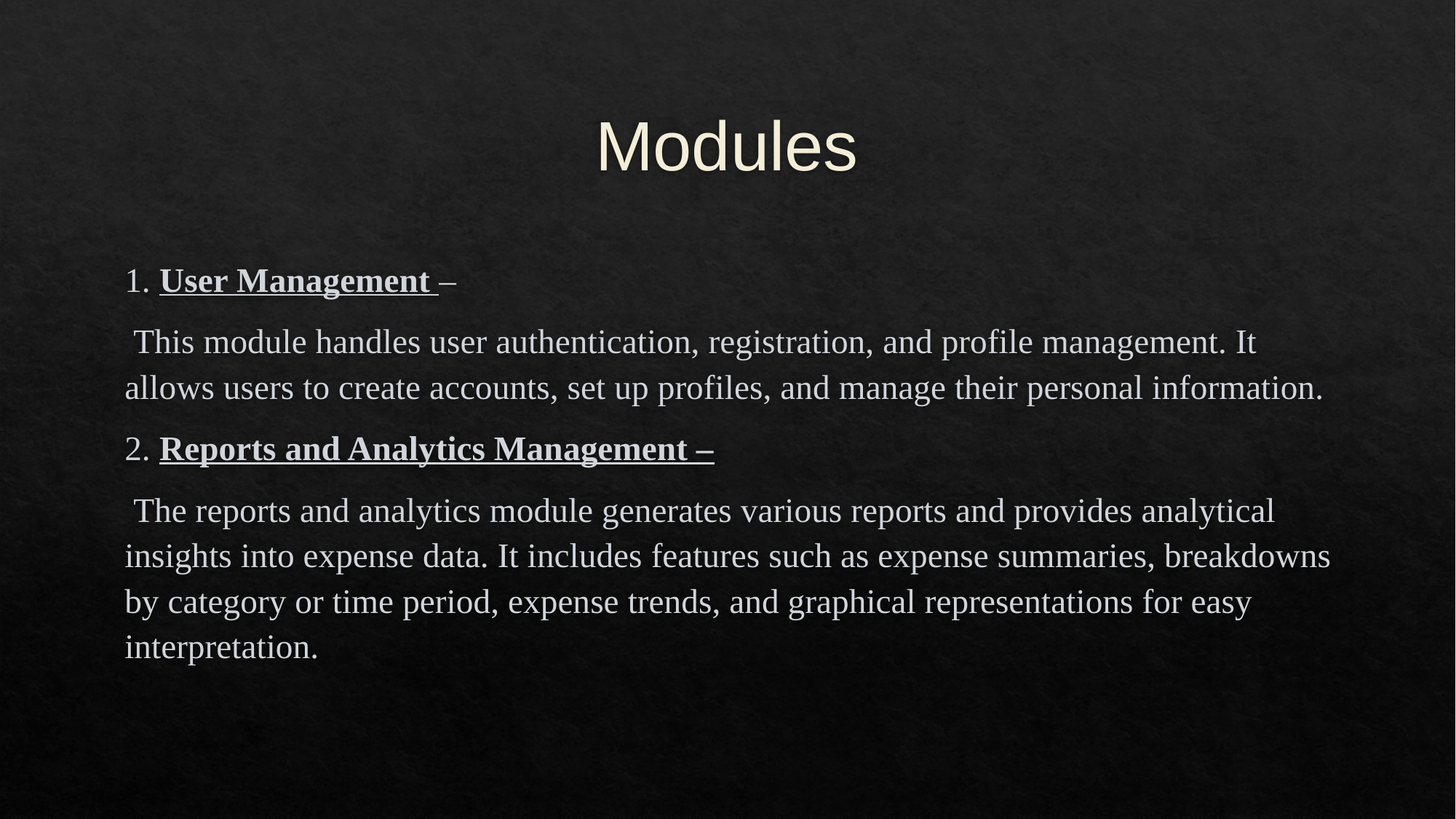

# Modules
1. User Management –
 This module handles user authentication, registration, and profile management. It allows users to create accounts, set up profiles, and manage their personal information.
2. Reports and Analytics Management –
 The reports and analytics module generates various reports and provides analytical insights into expense data. It includes features such as expense summaries, breakdowns by category or time period, expense trends, and graphical representations for easy interpretation.